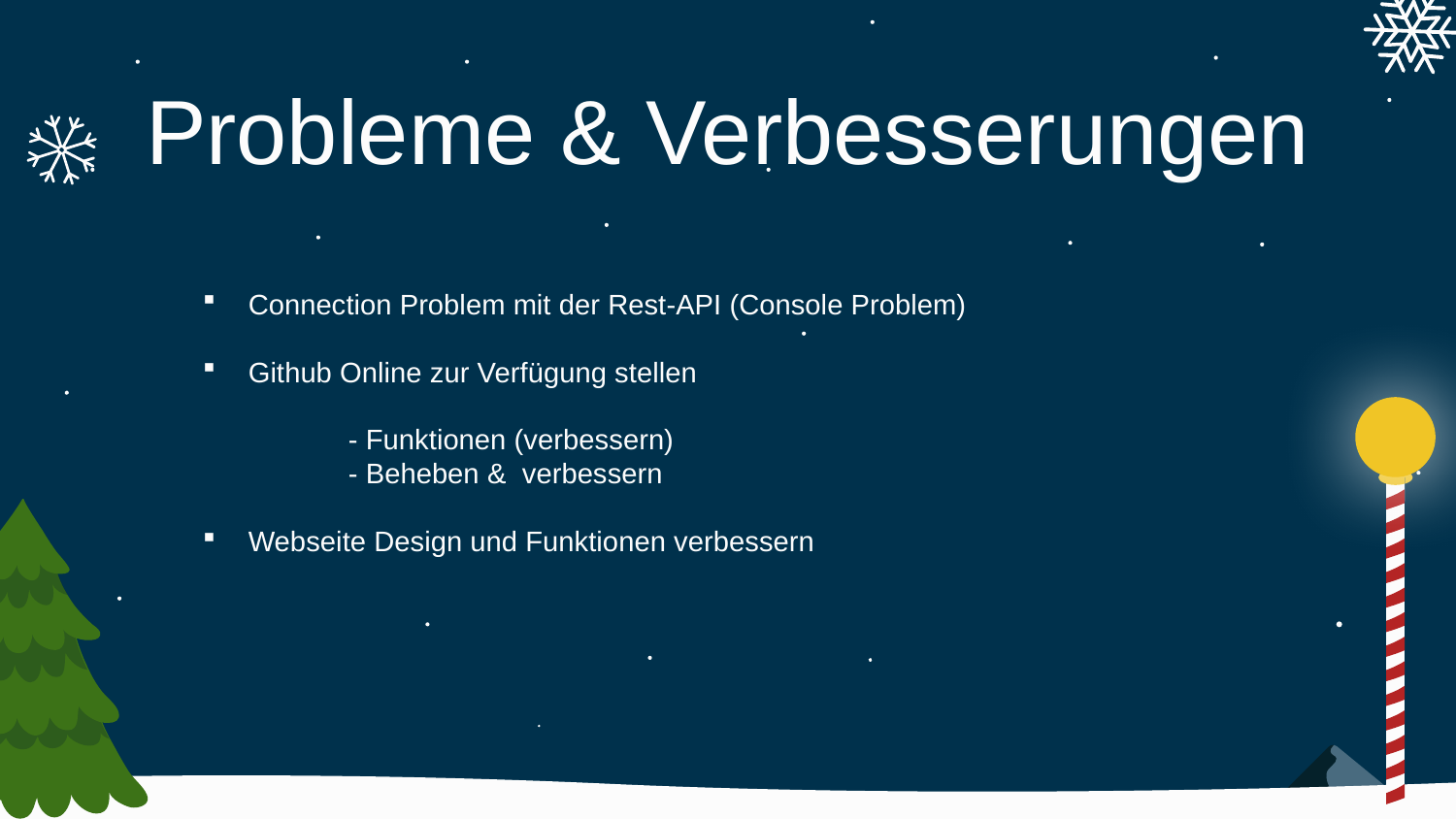

# Probleme & Verbesserungen

Connection Problem mit der Rest-API (Console Problem)

Github Online zur Verfügung stellen

	- Funktionen (verbessern)
	- Beheben &  verbessern

Webseite Design und Funktionen verbessern
75%
Mars